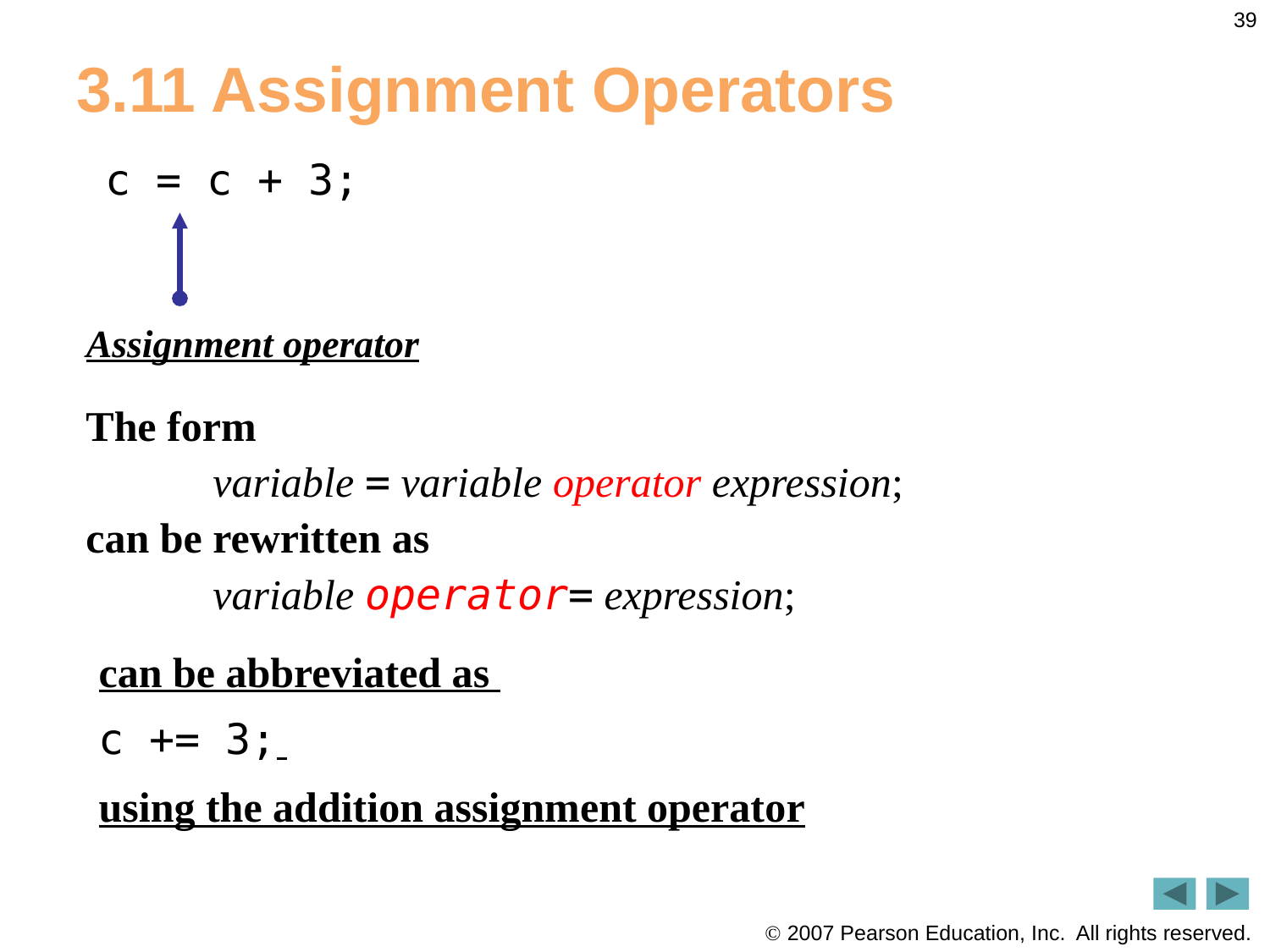

39
# 3.11 Assignment Operators
c = c + 3;
Assignment operator
The form
variable = variable operator expression;
can be rewritten as
variable operator= expression;
can be abbreviated as

c += 3;

using the addition assignment operator